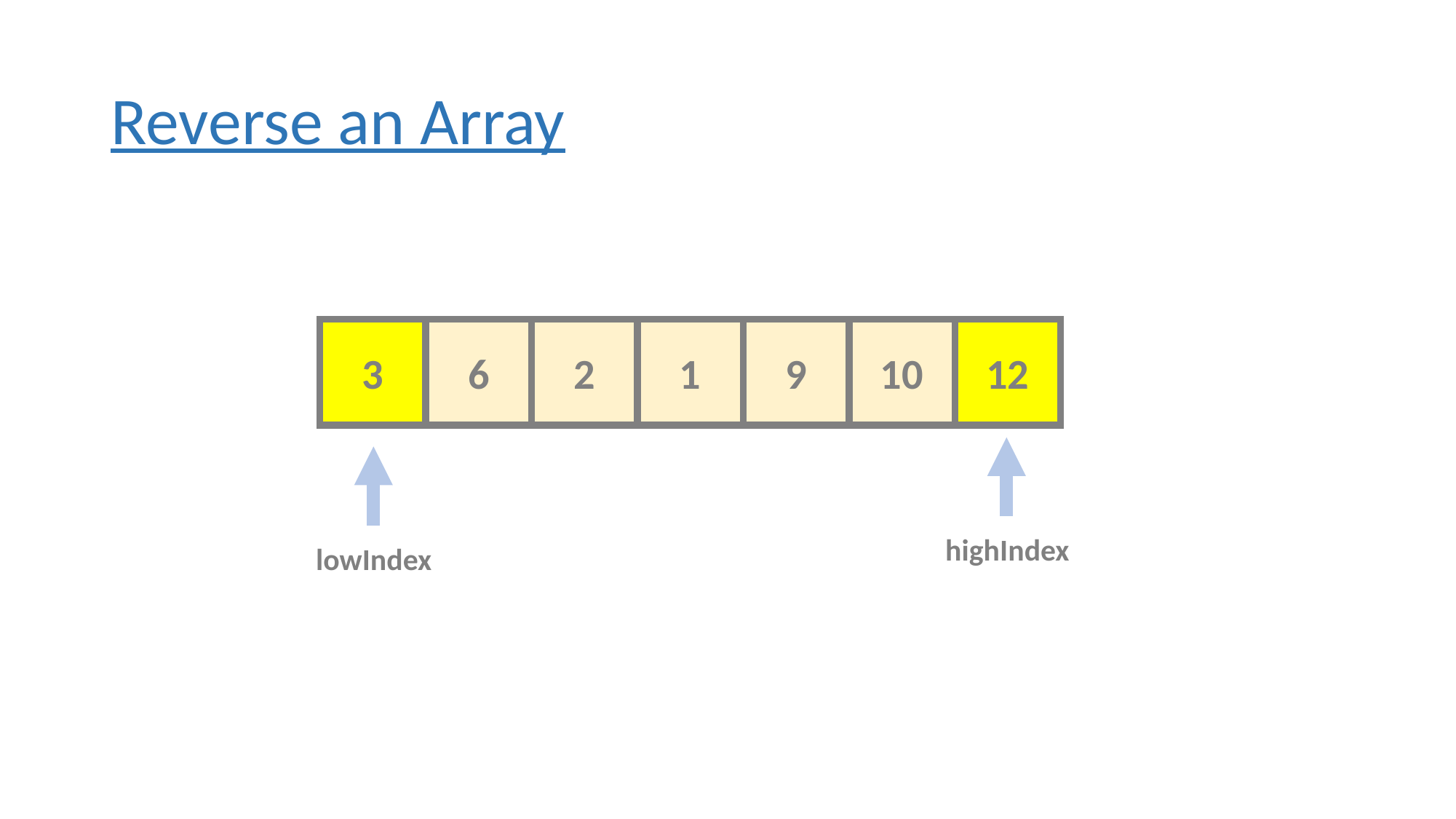

# Reverse an Array
3
6
2
1
9
10
12
highIndex
lowIndex